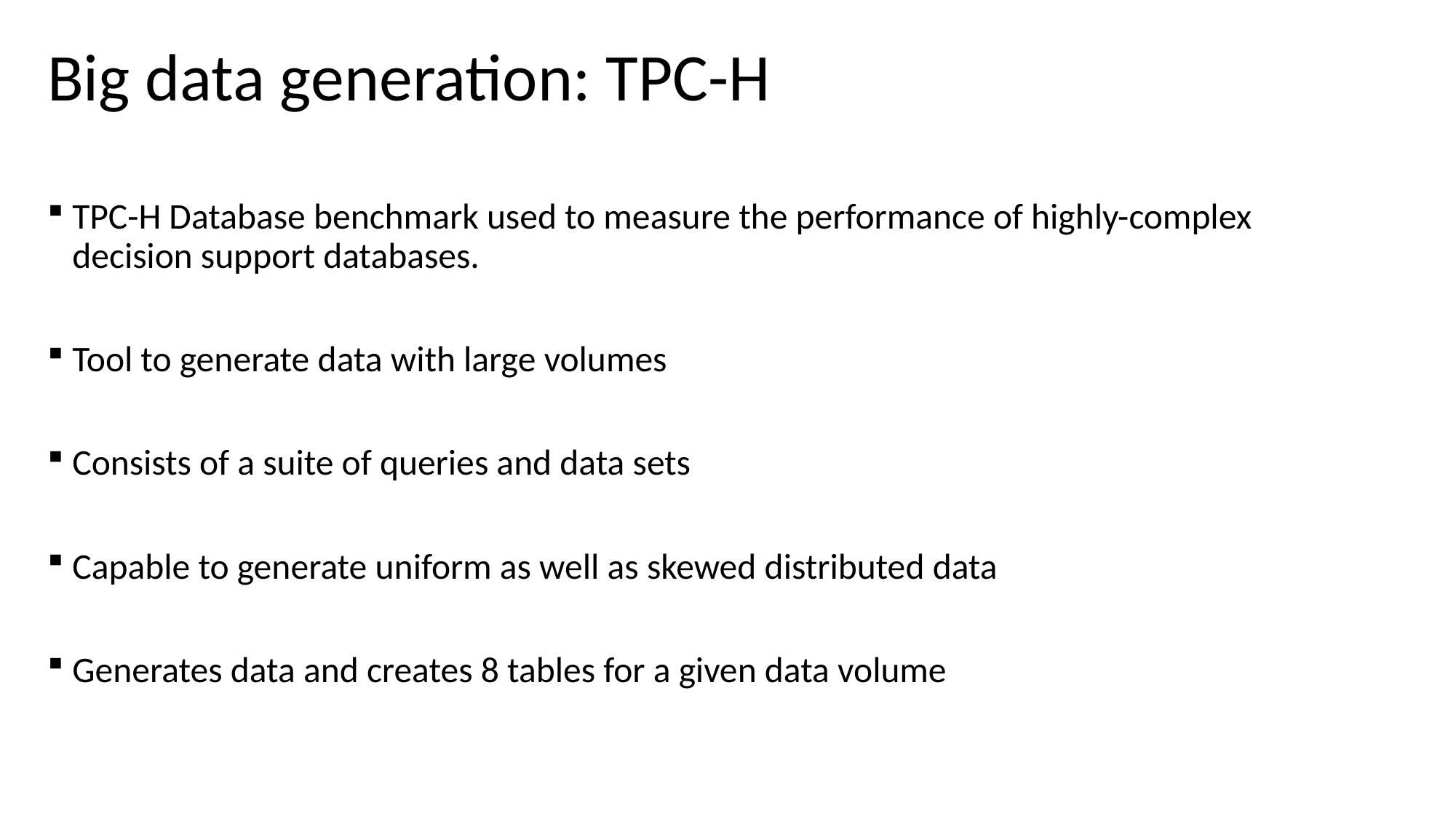

# Big data generation: TPC-H
TPC-H Database benchmark used to measure the performance of highly-complex decision support databases.

Tool to generate data with large volumes

Consists of a suite of queries and data sets

Capable to generate uniform as well as skewed distributed data

Generates data and creates 8 tables for a given data volume